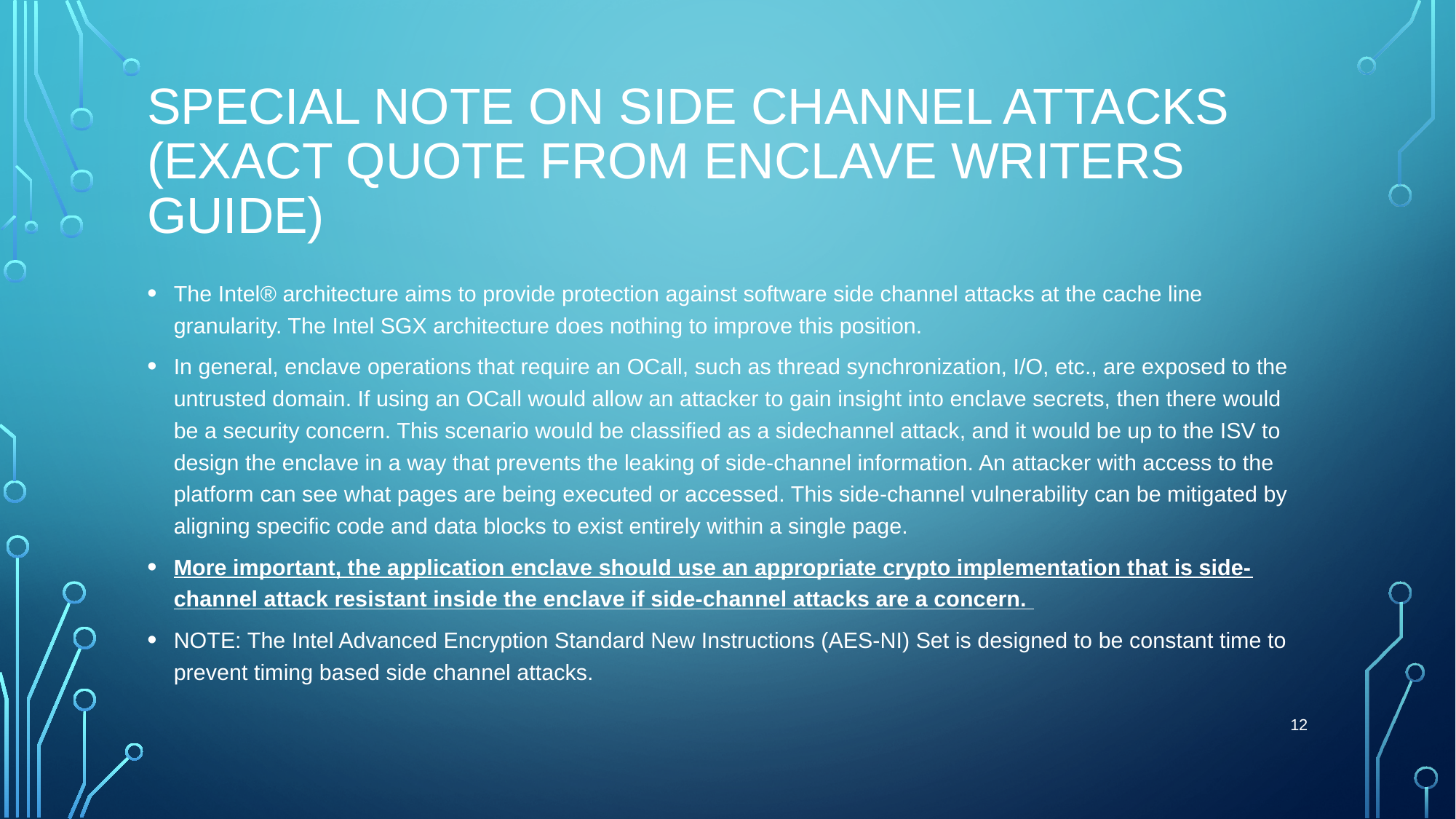

# Special note on side channel attacks (exact quote from enclave writers guide)
The Intel® architecture aims to provide protection against software side channel attacks at the cache line granularity. The Intel SGX architecture does nothing to improve this position.
In general, enclave operations that require an OCall, such as thread synchronization, I/O, etc., are exposed to the untrusted domain. If using an OCall would allow an attacker to gain insight into enclave secrets, then there would be a security concern. This scenario would be classified as a sidechannel attack, and it would be up to the ISV to design the enclave in a way that prevents the leaking of side-channel information. An attacker with access to the platform can see what pages are being executed or accessed. This side-channel vulnerability can be mitigated by aligning specific code and data blocks to exist entirely within a single page.
More important, the application enclave should use an appropriate crypto implementation that is side-channel attack resistant inside the enclave if side-channel attacks are a concern.
NOTE: The Intel Advanced Encryption Standard New Instructions (AES-NI) Set is designed to be constant time to prevent timing based side channel attacks.
12